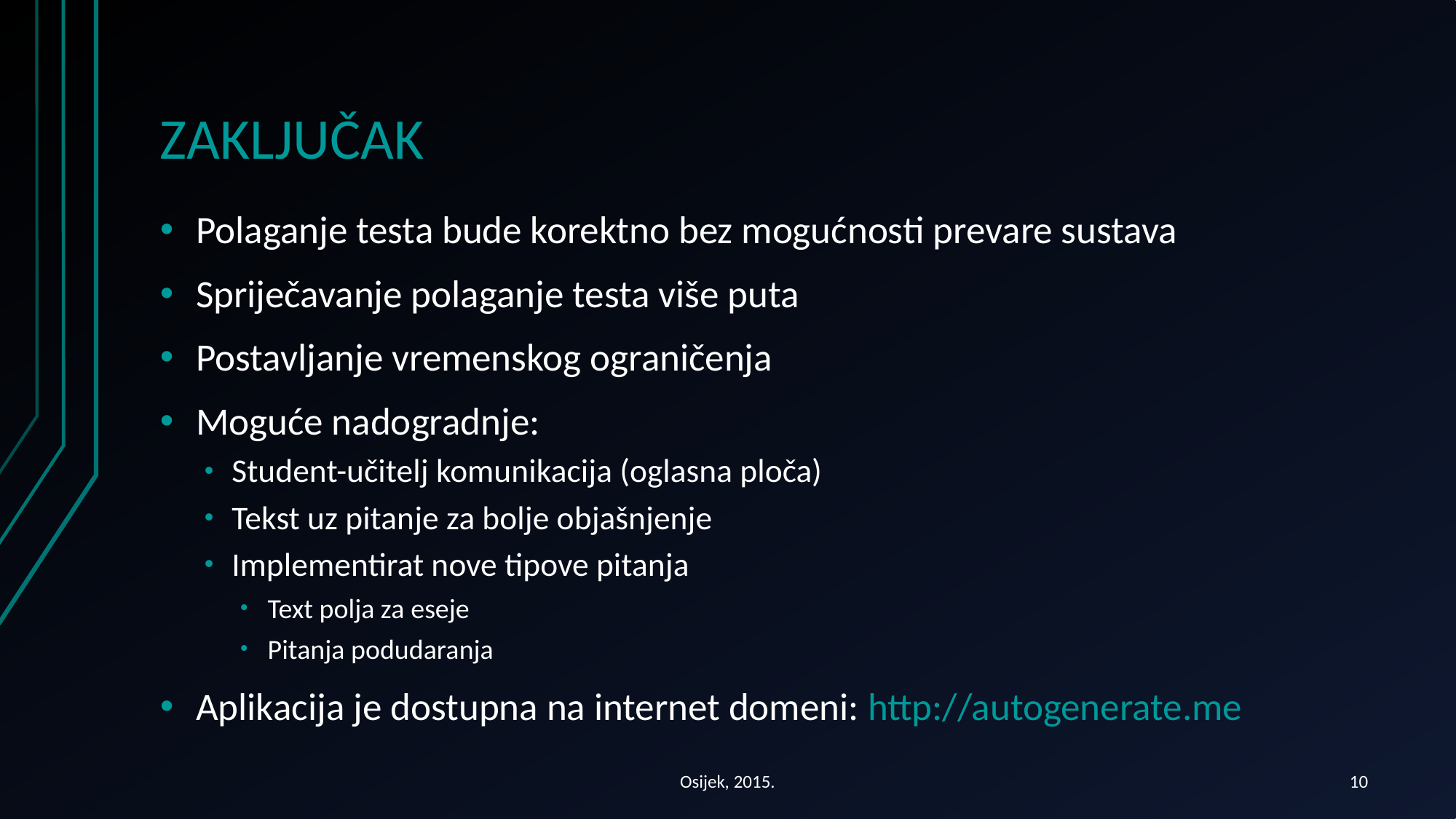

# ZAKLJUČAK
Polaganje testa bude korektno bez mogućnosti prevare sustava
Spriječavanje polaganje testa više puta
Postavljanje vremenskog ograničenja
Moguće nadogradnje:
Student-učitelj komunikacija (oglasna ploča)
Tekst uz pitanje za bolje objašnjenje
Implementirat nove tipove pitanja
Text polja za eseje
Pitanja podudaranja
Aplikacija je dostupna na internet domeni: http://autogenerate.me

Osijek, 2015.
10